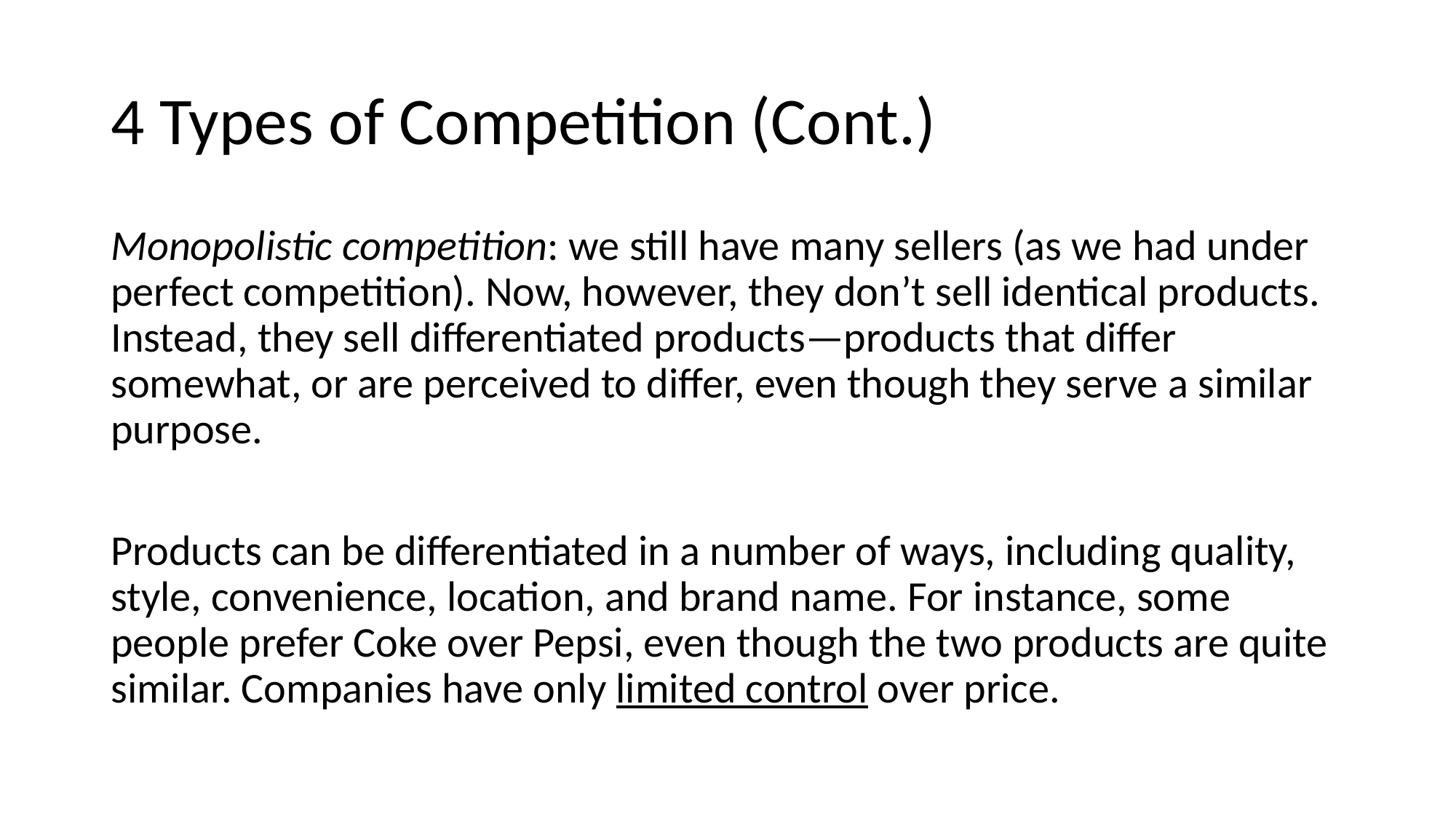

# 4 Types of Competition (Cont.)
Monopolistic competition: we still have many sellers (as we had under perfect competition). Now, however, they don’t sell identical products. Instead, they sell differentiated products—products that differ somewhat, or are perceived to differ, even though they serve a similar purpose.

Products can be differentiated in a number of ways, including quality, style, convenience, location, and brand name. For instance, some people prefer Coke over Pepsi, even though the two products are quite similar. Companies have only limited control over price.